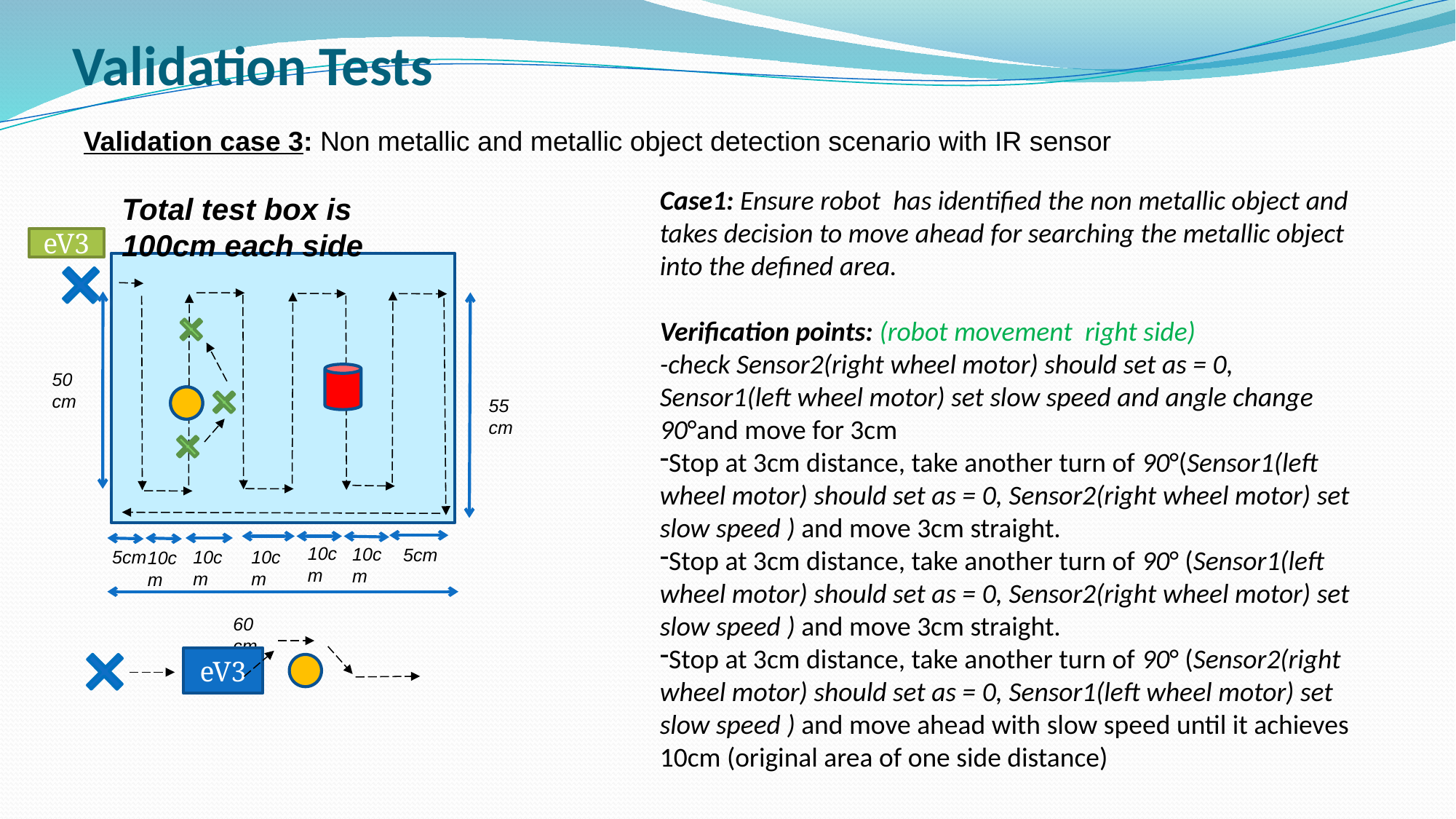

# Validation Tests
Validation case 3: Non metallic and metallic object detection scenario with IR sensor

Case1: Ensure robot  has identified the non metallic object and takes decision to move ahead for searching the metallic object into the defined area.

Verification points: (robot movement  right side)
-check Sensor2(right wheel motor) should set as = 0, Sensor1(left wheel motor) set slow speed and angle change 90°and move for 3cm
Stop at 3cm distance, take another turn of 90°(Sensor1(left wheel motor) should set as = 0, Sensor2(right wheel motor) set slow speed ) and move 3cm straight.
Stop at 3cm distance, take another turn of 90° (Sensor1(left wheel motor) should set as = 0, Sensor2(right wheel motor) set slow speed ) and move 3cm straight.
Stop at 3cm distance, take another turn of 90° (Sensor2(right wheel motor) should set as = 0, Sensor1(left wheel motor) set slow speed ) and move ahead with slow speed until it achieves 10cm (original area of one side distance)

Total test box is 100cm each side
eV3

50 cm

55 cm

10cm
10cm
5cm
5cm
10cm
10cm
10cm
60 cm
eV3